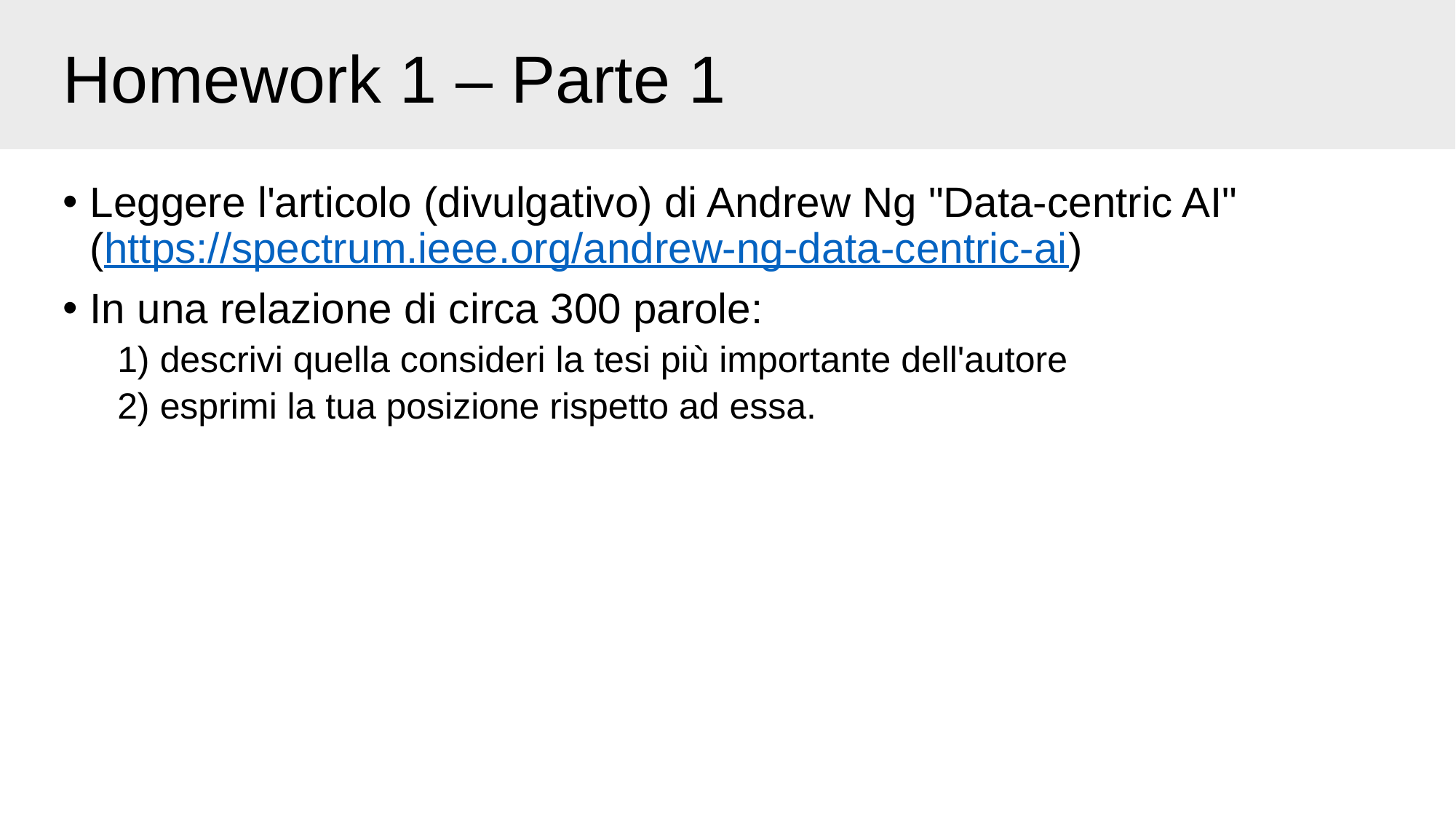

# Homework 1 – Parte 1
Leggere l'articolo (divulgativo) di Andrew Ng "Data-centric AI"
(https://spectrum.ieee.org/andrew-ng-data-centric-ai)
In una relazione di circa 300 parole:
1) descrivi quella consideri la tesi più importante dell'autore
2) esprimi la tua posizione rispetto ad essa.